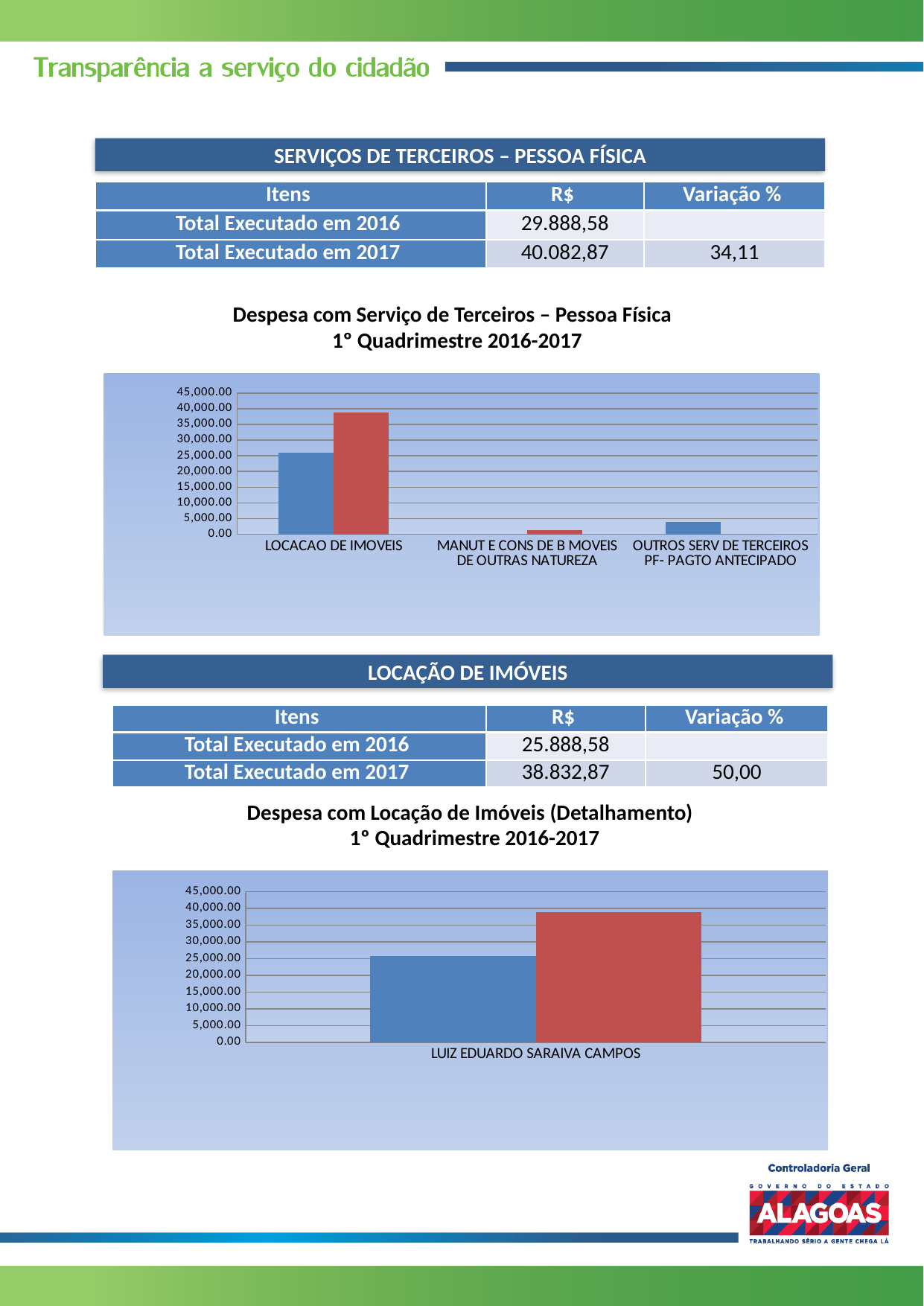

SERVIÇOS DE TERCEIROS – PESSOA FÍSICA
| Itens | R$ | Variação % |
| --- | --- | --- |
| Total Executado em 2016 | 29.888,58 |  |
| Total Executado em 2017 | 40.082,87 | 34,11 |
Despesa com Serviço de Terceiros – Pessoa Física
1º Quadrimestre 2016-2017

### Chart

| Category |  |  |
|---|---|---|
| LOCACAO DE IMOVEIS | 25888.58 | 38832.87 |
| MANUT E CONS DE B MOVEIS DE OUTRAS NATUREZA | 0.0 | 1250.0 |
| OUTROS SERV DE TERCEIROS PF- PAGTO ANTECIPADO | 4000.0 | 0.0 |
LOCAÇÃO DE IMÓVEIS
| Itens | R$ | Variação % |
| --- | --- | --- |
| Total Executado em 2016 | 25.888,58 |  |
| Total Executado em 2017 | 38.832,87 | 50,00 |
Despesa com Locação de Imóveis (Detalhamento)
1º Quadrimestre 2016-2017

### Chart

| Category |  |  |
|---|---|---|
| LUIZ EDUARDO SARAIVA CAMPOS | 25888.58 | 38832.87 |